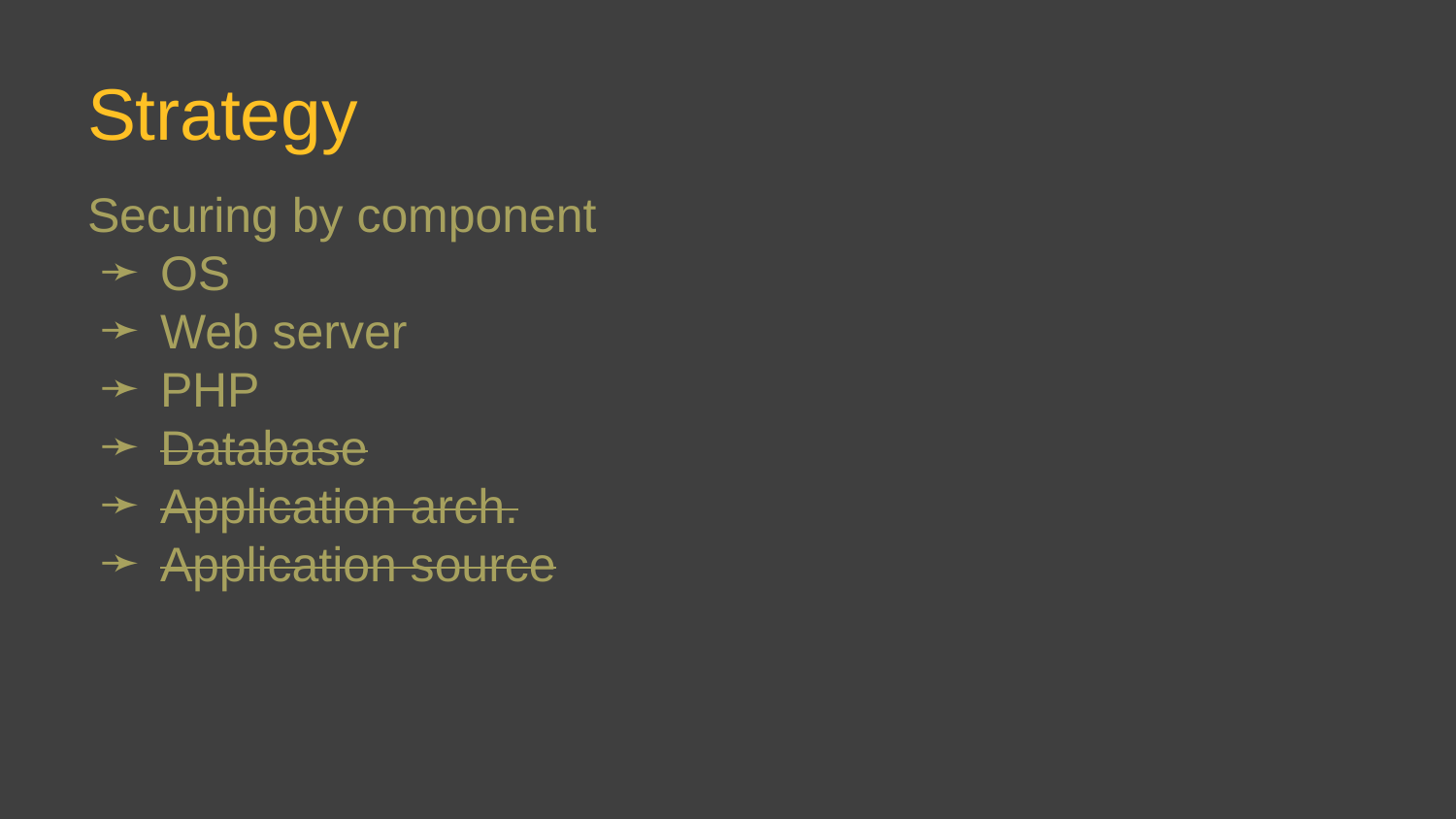

# Strategy
Securing by component
OS
Web server
PHP
Database
Application arch.
Application source